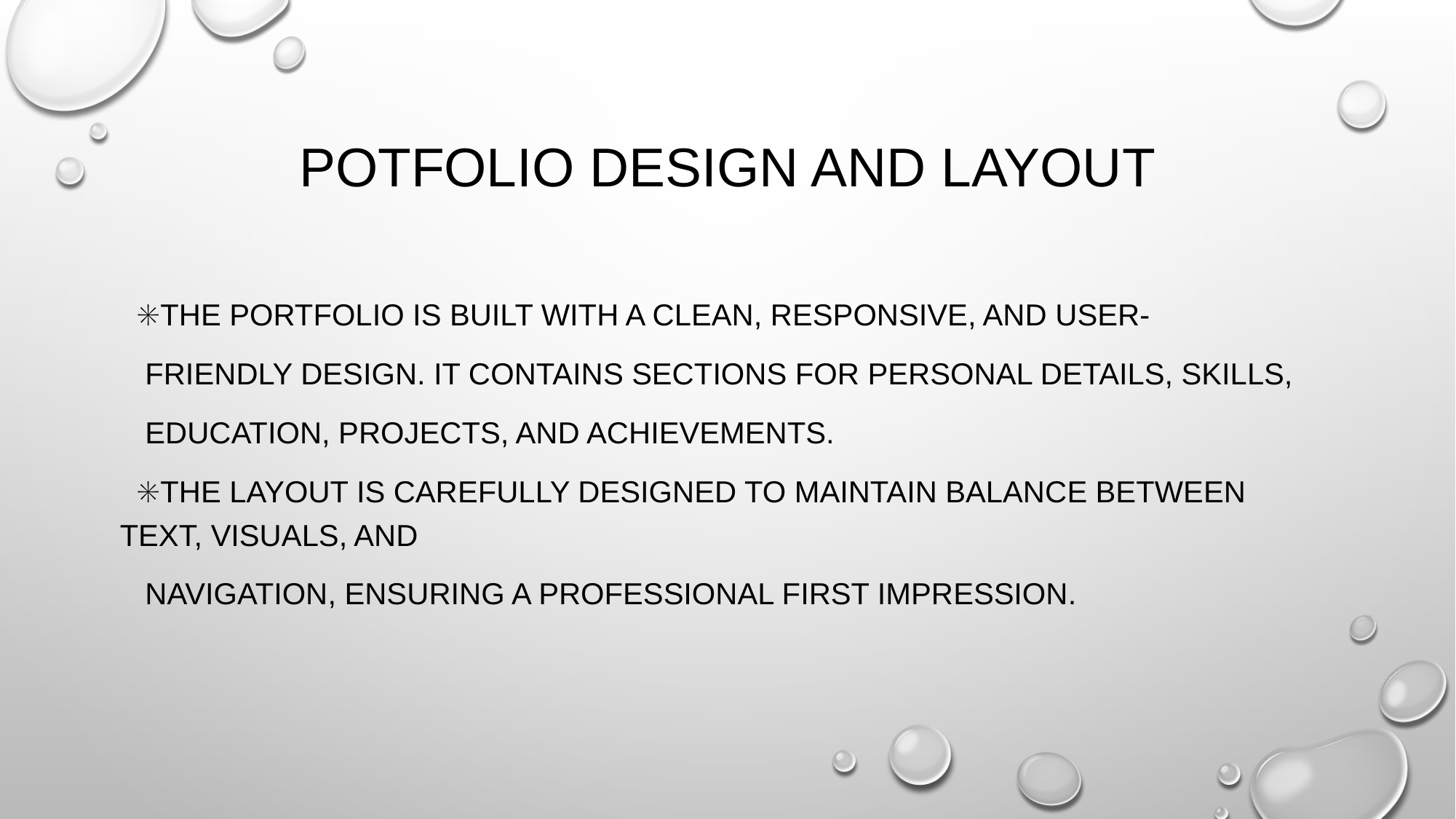

# POTFOLIO DESIGN AND LAYOUT
  ✳️The portfolio is built with a clean, responsive, and user-
   friendly design. It contains sections for personal details, skills,
   education, projects, and achievements.
  ✳️The layout is carefully designed to maintain balance between text, visuals, and
   navigation, ensuring a professional first impression.